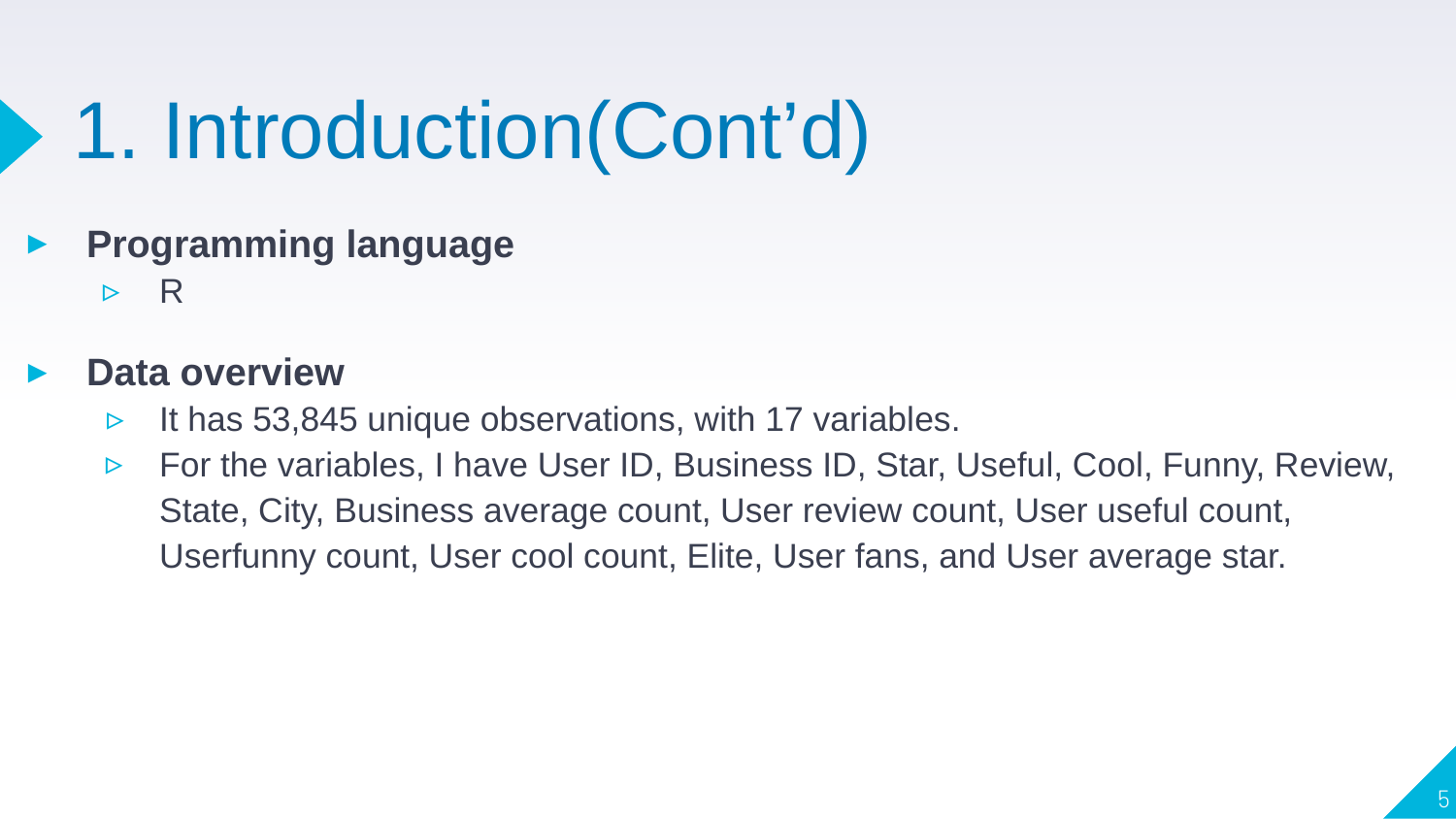

# 1. Introduction(Cont’d)

Programming language
R

Data overview
It has 53,845 unique observations, with 17 variables.
For the variables, I have User ID, Business ID, Star, Useful, Cool, Funny, Review, State, City, Business average count, User review count, User useful count, Userfunny count, User cool count, Elite, User fans, and User average star.

5